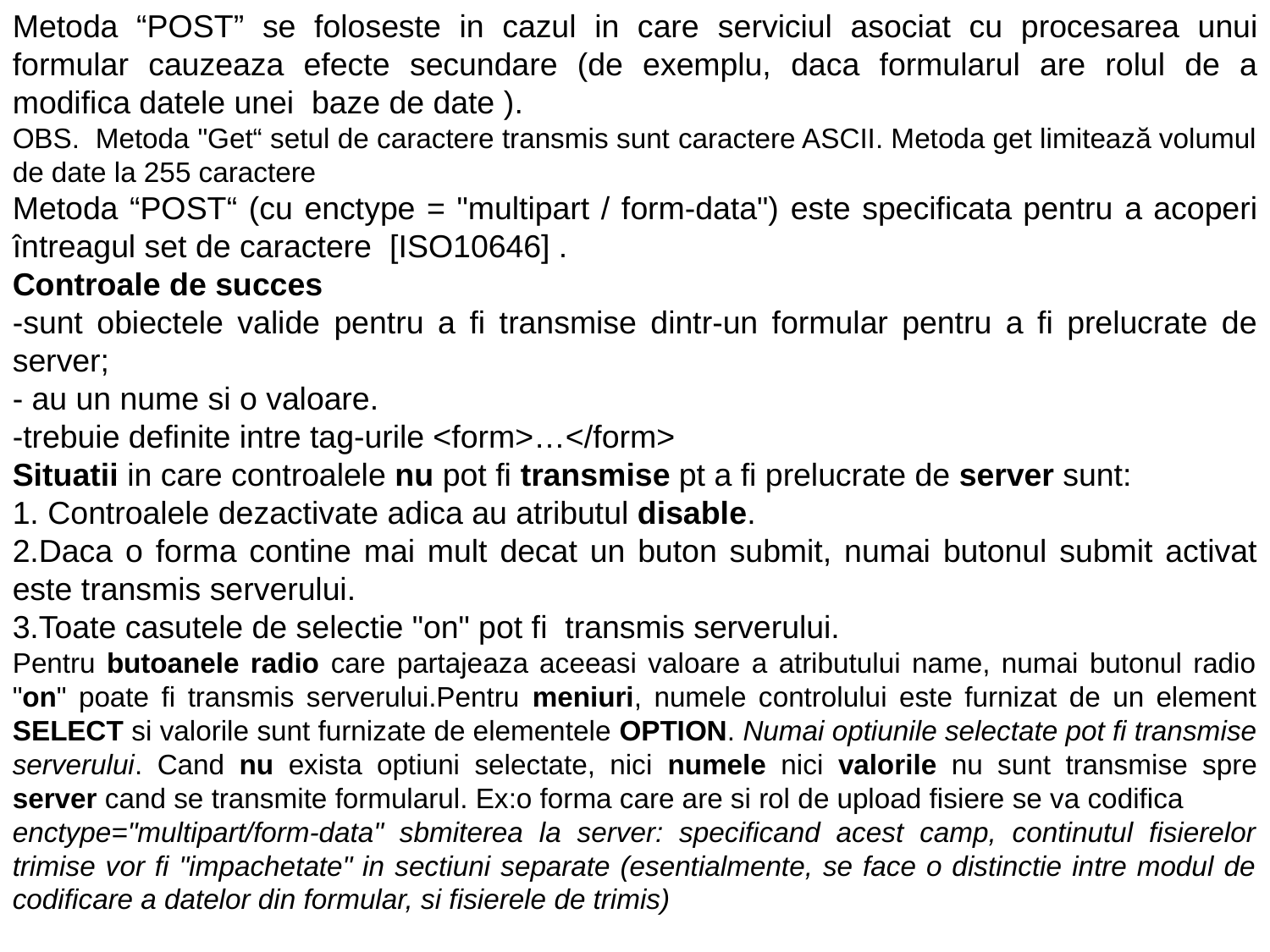

Metoda “POST” se foloseste in cazul in care serviciul asociat cu procesarea unui formular cauzeaza efecte secundare (de exemplu, daca formularul are rolul de a modifica datele unei  baze de date ).
OBS.  Metoda "Get“ setul de caractere transmis sunt caractere ASCII. Metoda get limitează volumul de date la 255 caractere
Metoda “POST“ (cu enctype = "multipart / form-data") este specificata pentru a acoperi întreagul set de caractere  [ISO10646] .
Controale de succes
-sunt obiectele valide pentru a fi transmise dintr-un formular pentru a fi prelucrate de server;
- au un nume si o valoare.
-trebuie definite intre tag-urile <form>…</form>
Situatii in care controalele nu pot fi transmise pt a fi prelucrate de server sunt:
1. Controalele dezactivate adica au atributul disable.
2.Daca o forma contine mai mult decat un buton submit, numai butonul submit activat este transmis serverului.
3.Toate casutele de selectie "on" pot fi  transmis serverului.
Pentru butoanele radio care partajeaza aceeasi valoare a atributului name, numai butonul radio "on" poate fi transmis serverului.Pentru meniuri, numele controlului este furnizat de un element SELECT si valorile sunt furnizate de elementele OPTION. Numai optiunile selectate pot fi transmise serverului. Cand nu exista optiuni selectate, nici numele nici valorile nu sunt transmise spre server cand se transmite formularul. Ex:o forma care are si rol de upload fisiere se va codifica
enctype="multipart/form-data" sbmiterea la server: specificand acest camp, continutul fisierelor trimise vor fi "impachetate" in sectiuni separate (esentialmente, se face o distinctie intre modul de codificare a datelor din formular, si fisierele de trimis)